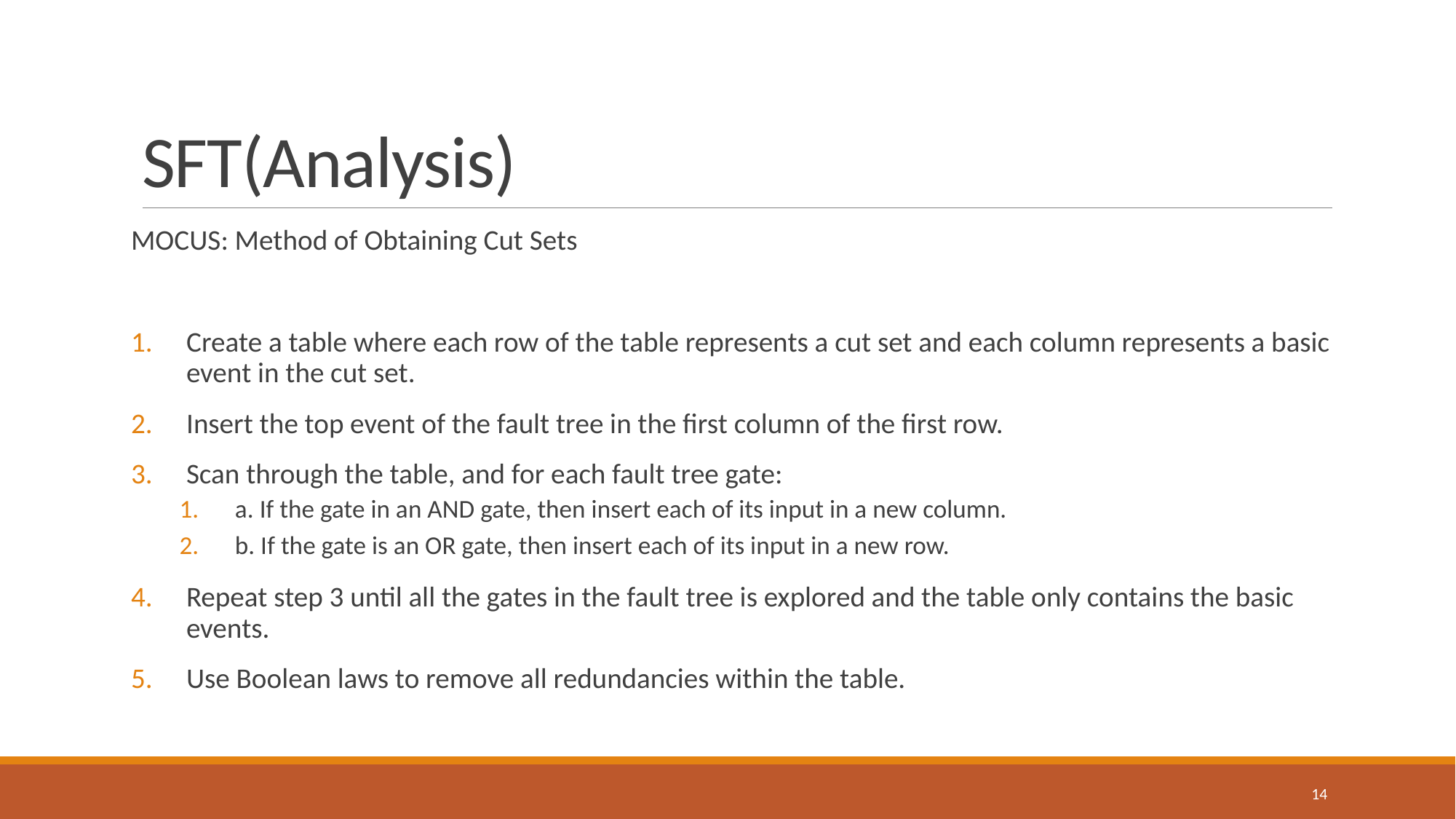

# SFT(Analysis)
MOCUS: Method of Obtaining Cut Sets

Create a table where each row of the table represents a cut set and each column represents a basic event in the cut set.
Insert the top event of the fault tree in the first column of the first row.
Scan through the table, and for each fault tree gate:
a. If the gate in an AND gate, then insert each of its input in a new column.
b. If the gate is an OR gate, then insert each of its input in a new row.
Repeat step 3 until all the gates in the fault tree is explored and the table only contains the basic events.
Use Boolean laws to remove all redundancies within the table.
14